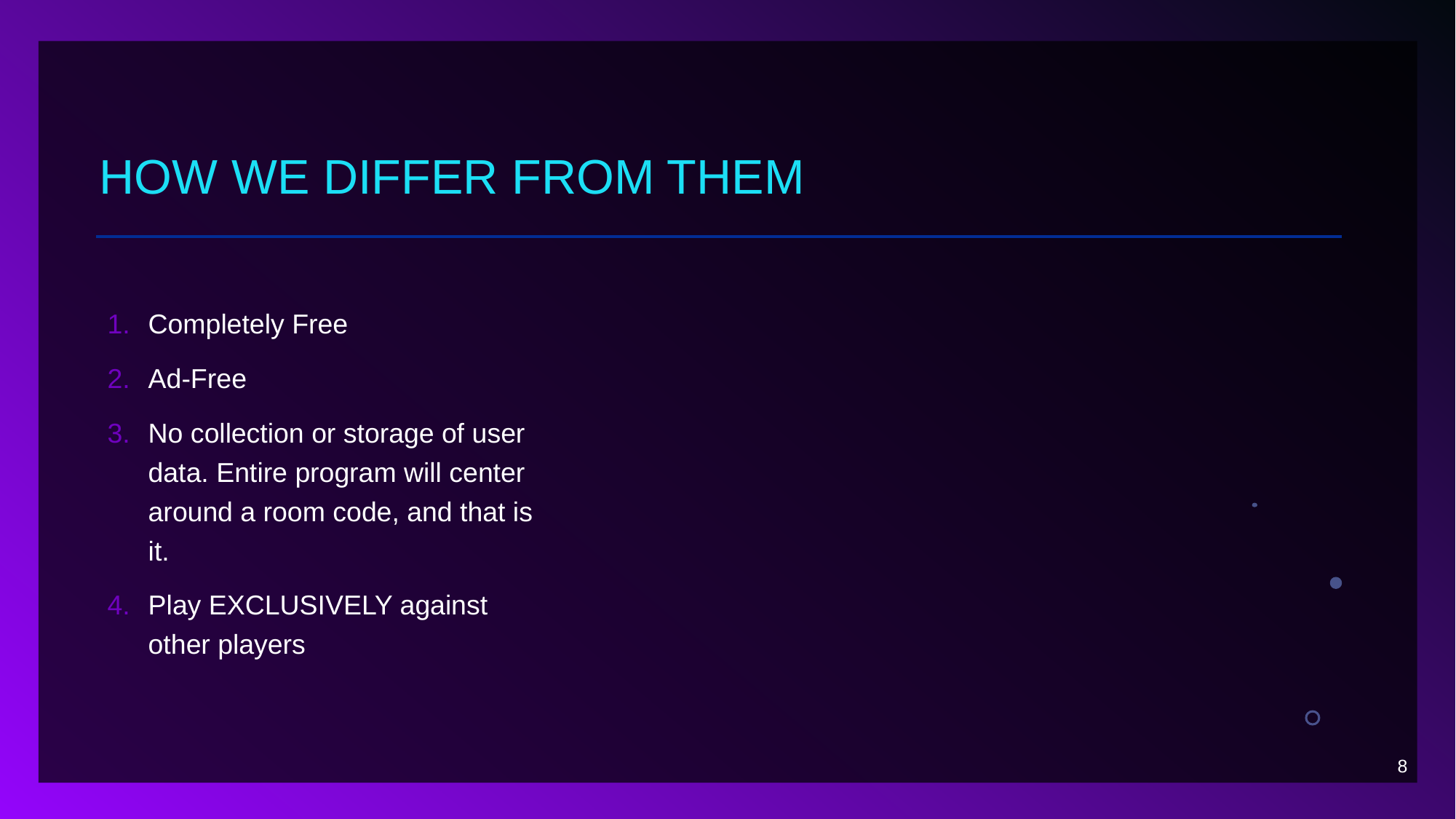

# How we differ from them
Completely Free
Ad-Free
No collection or storage of user data. Entire program will center around a room code, and that is it.
Play EXCLUSIVELY against other players
8